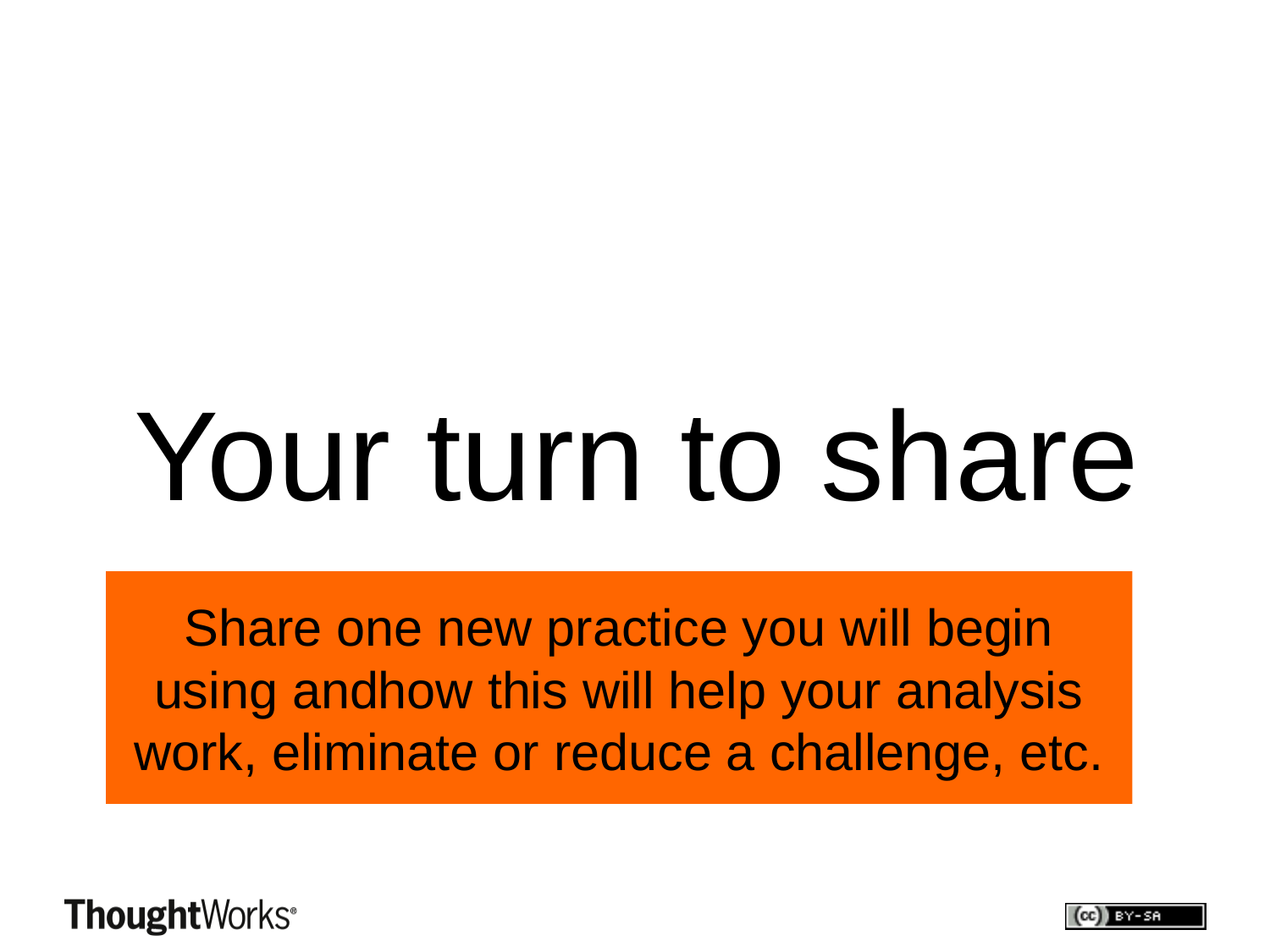

# Your turn to share
Share one new practice you will begin using andhow this will help your analysis work, eliminate or reduce a challenge, etc.